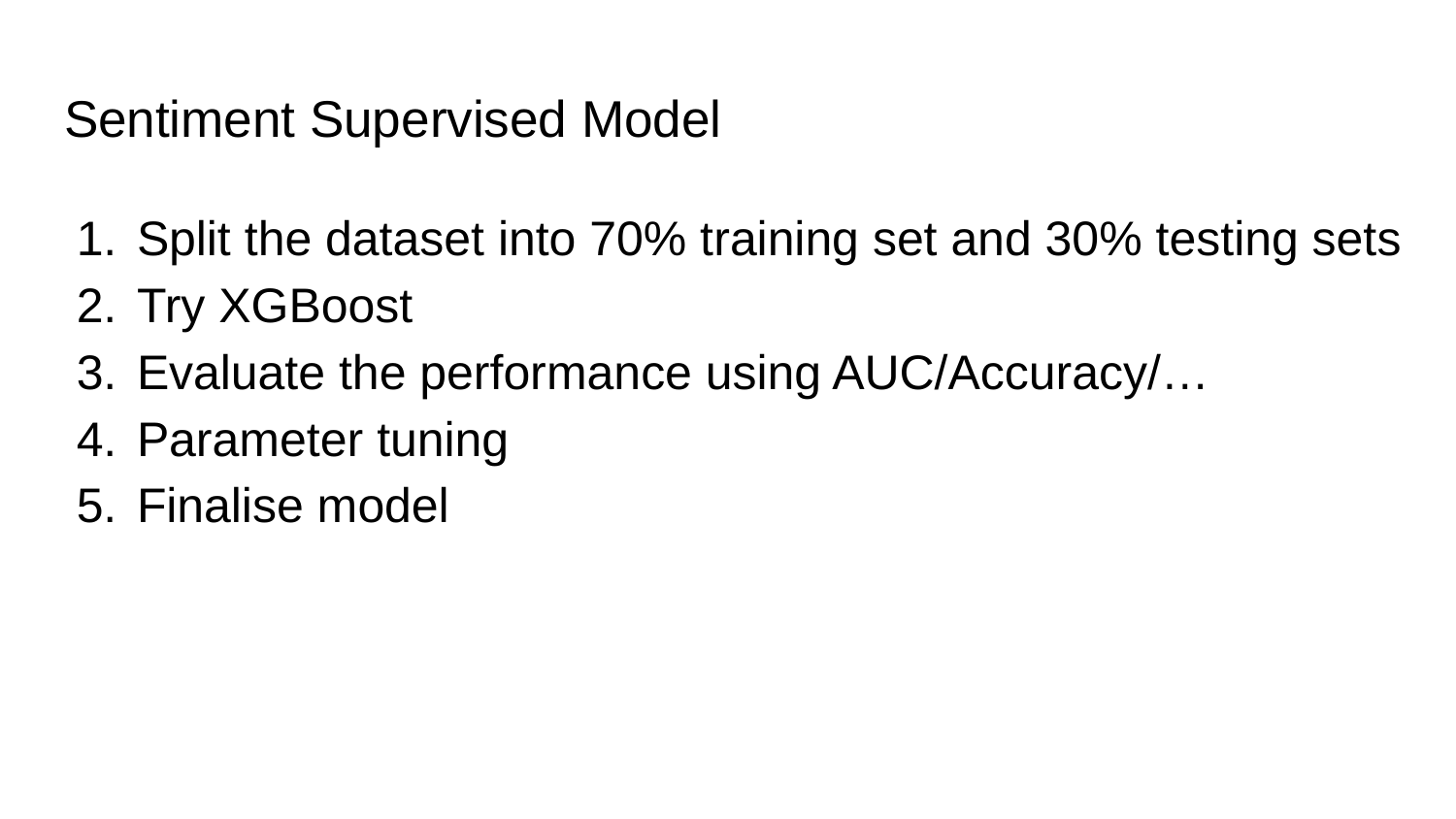

# Sentiment Supervised Model
Split the dataset into 70% training set and 30% testing sets
Try XGBoost
Evaluate the performance using AUC/Accuracy/…
Parameter tuning
Finalise model